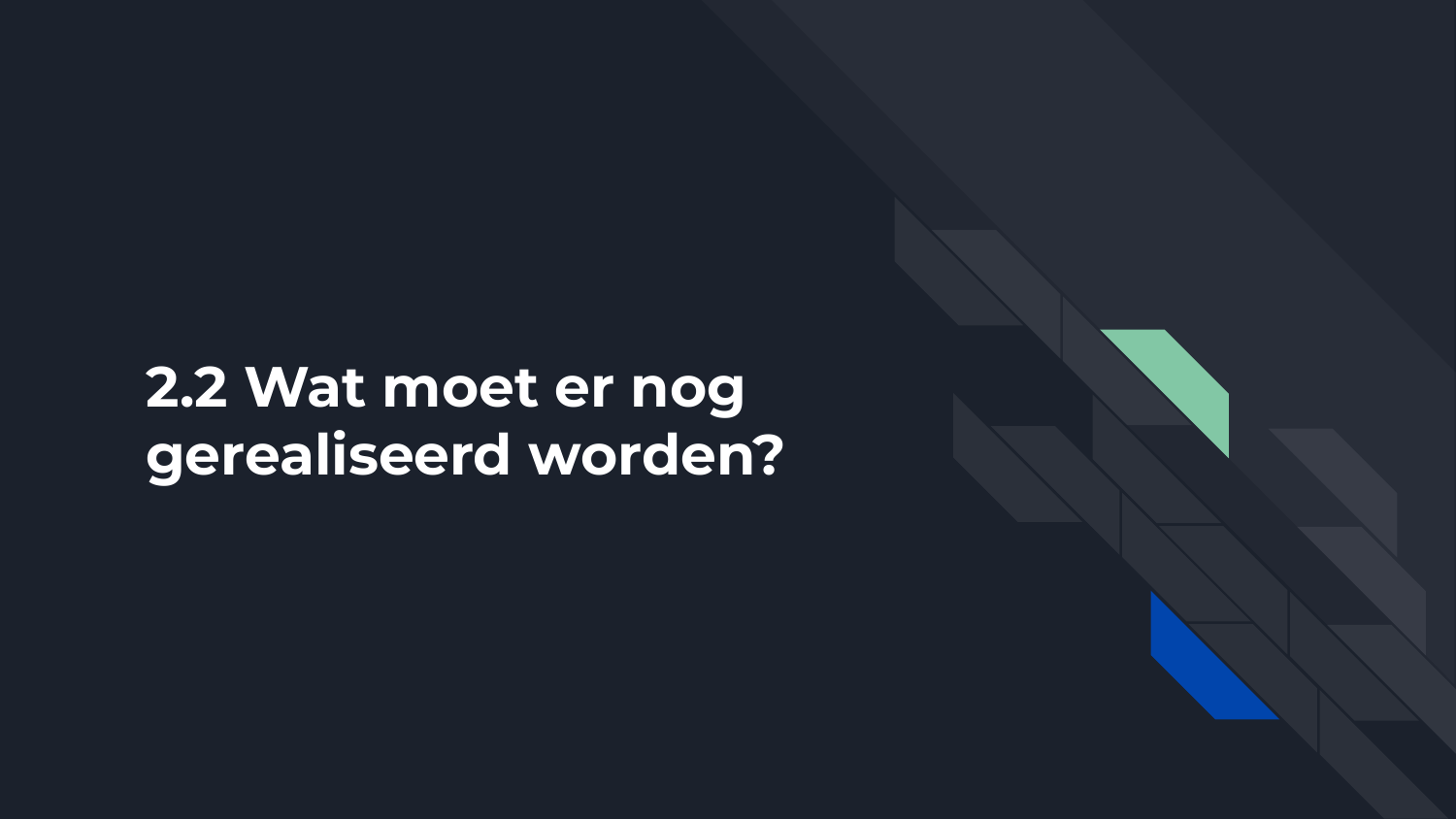

# 2.2 Wat moet er nog gerealiseerd worden?